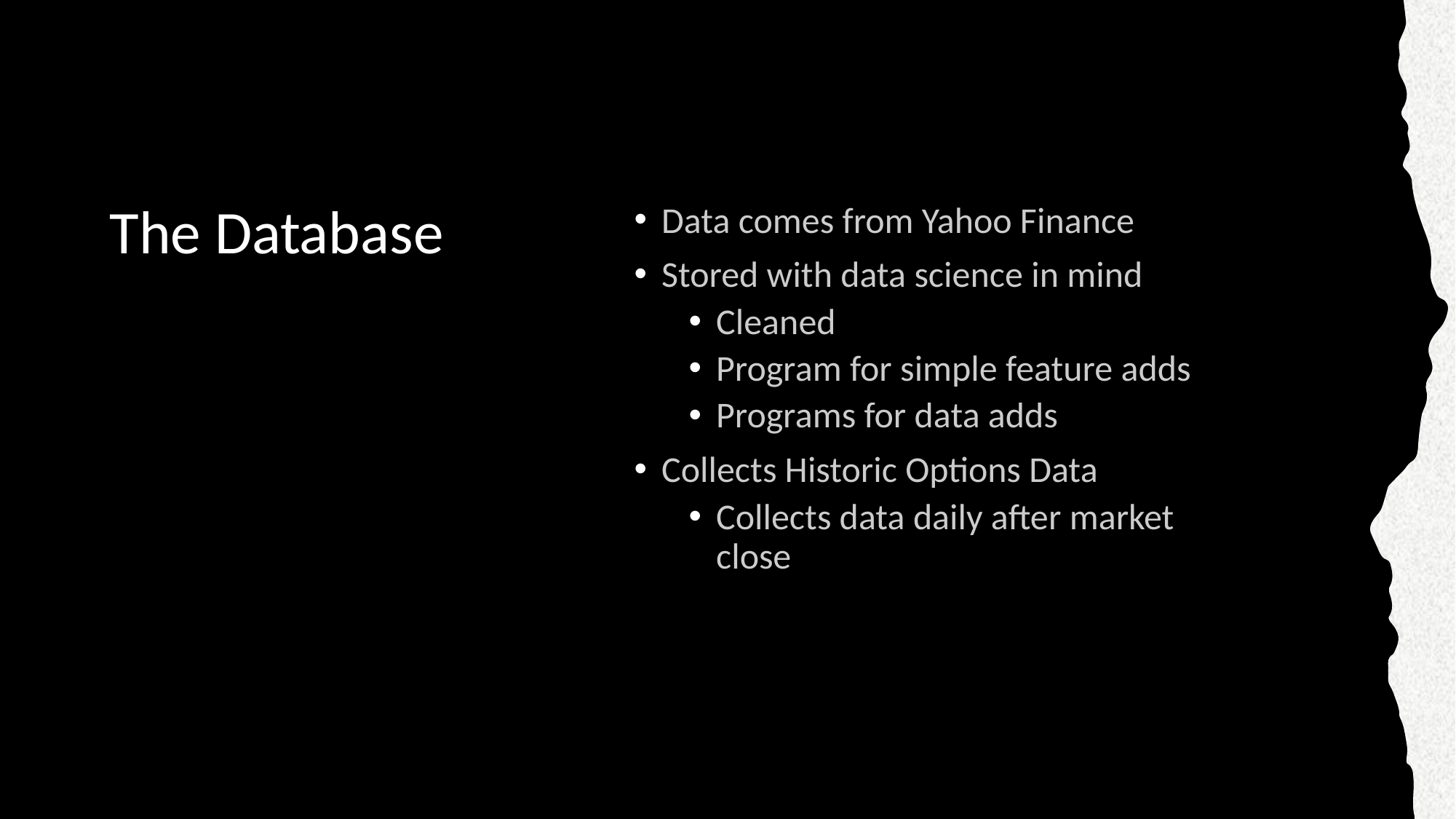

# The Database
Data comes from Yahoo Finance
Stored with data science in mind
Cleaned
Program for simple feature adds
Programs for data adds
Collects Historic Options Data
Collects data daily after market close